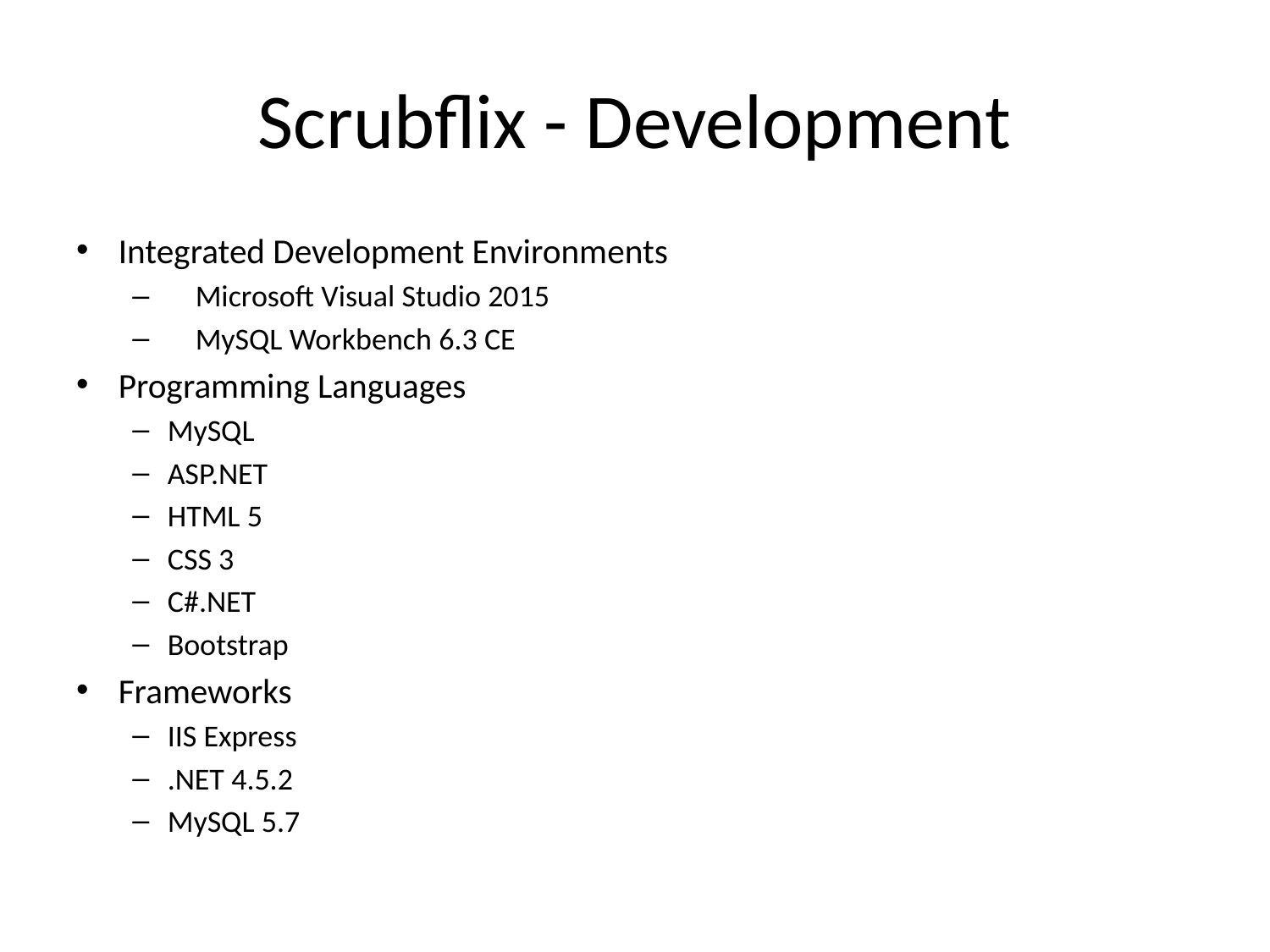

# Scrubflix - Development
Integrated Development Environments
    Microsoft Visual Studio 2015
    MySQL Workbench 6.3 CE
Programming Languages
MySQL
ASP.NET
HTML 5
CSS 3
C#.NET
Bootstrap
Frameworks
IIS Express
.NET 4.5.2
MySQL 5.7